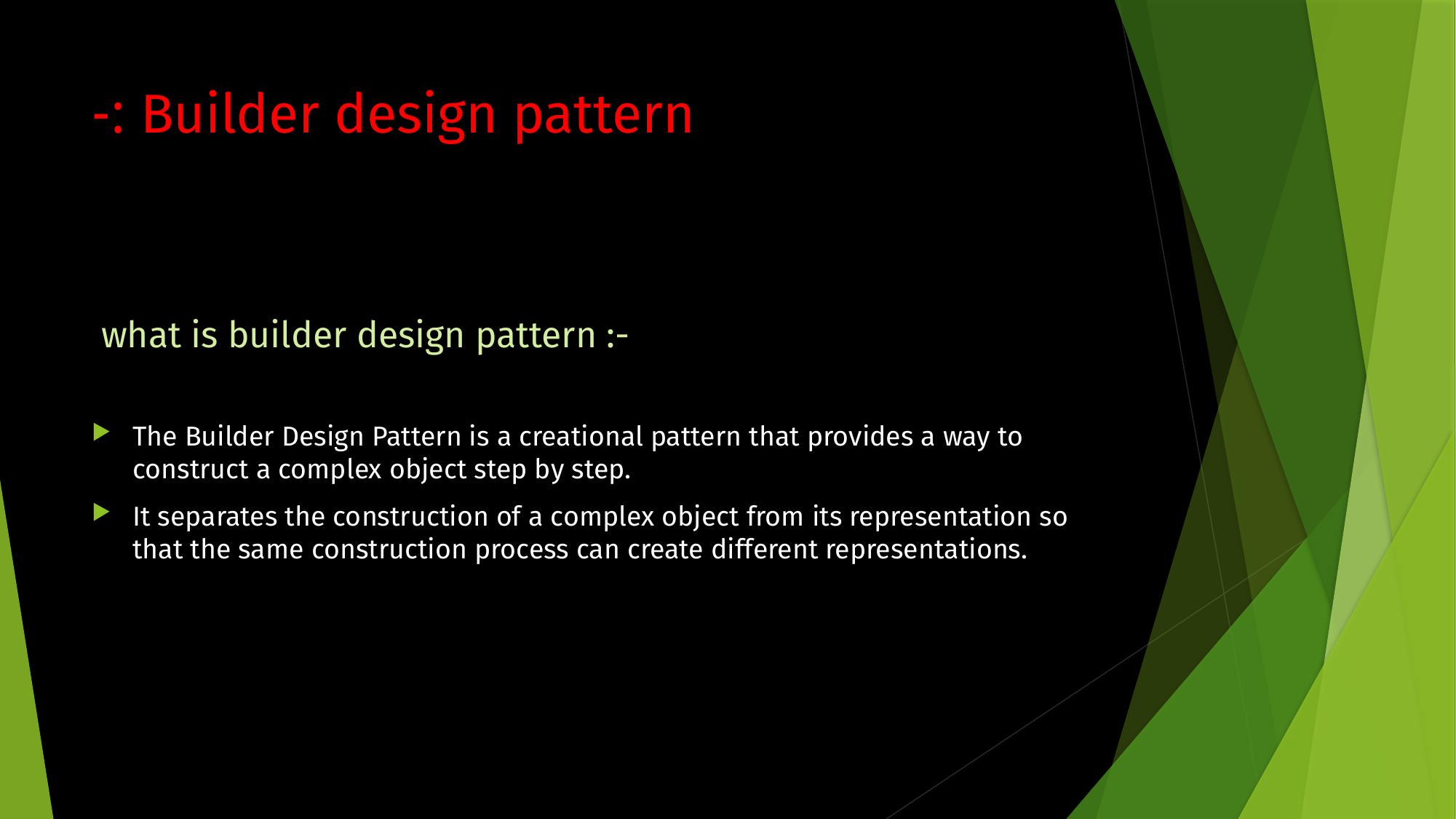

# Builder design pattern :-

 what is builder design pattern :-

The Builder Design Pattern is a creational pattern that provides a way to construct a complex object step by step.
It separates the construction of a complex object from its representation so that the same construction process can create different representations.